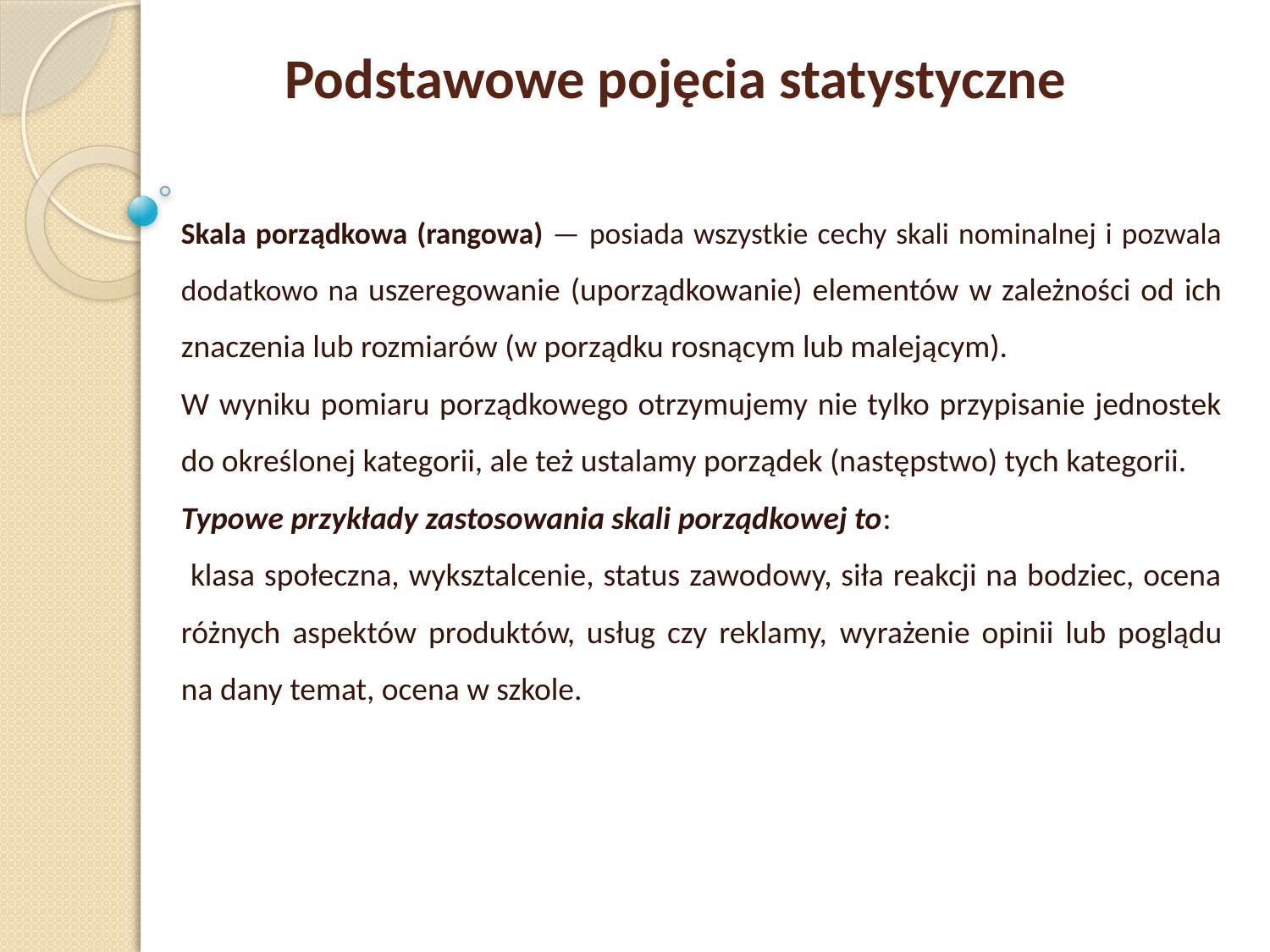

Podstawowe pojęcia statystyczne
Skala porządkowa (rangowa) — posiada wszystkie cechy skali nominalnej i pozwala dodatkowo na uszeregowanie (uporządkowanie) elementów w zależności od ich znaczenia lub rozmiarów (w porządku rosnącym lub malejącym).
W wyniku pomiaru porządkowego otrzymujemy nie tylko przypisanie jednostek do określonej kategorii, ale też ustalamy porządek (następstwo) tych kategorii.
Typowe przykłady zastosowania skali porządkowej to:
 klasa społeczna, wyksztalcenie, status zawodowy, siła reakcji na bodziec, ocena różnych aspektów produktów, usług czy reklamy,	wyrażenie opinii lub poglądu na dany temat, ocena w szkole.